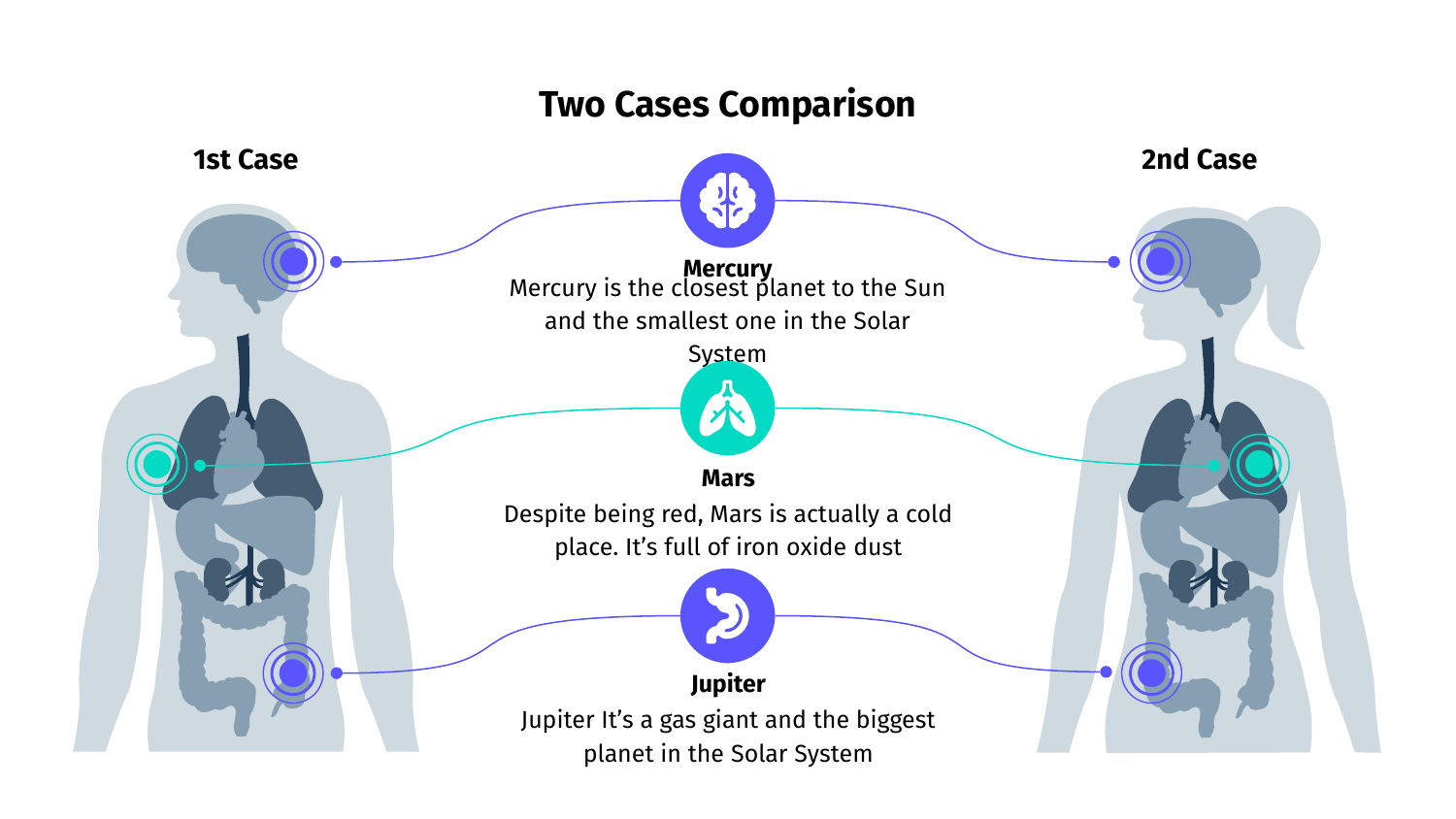

# Two Cases Comparison
1st Case
2nd Case

Mercury
Mercury is the closest planet to the Sun and the smallest one in the Solar System

Mars
Despite being red, Mars is actually a cold place. It’s full of iron oxide dust

Jupiter
Jupiter It’s a gas giant and the biggest planet in the Solar System